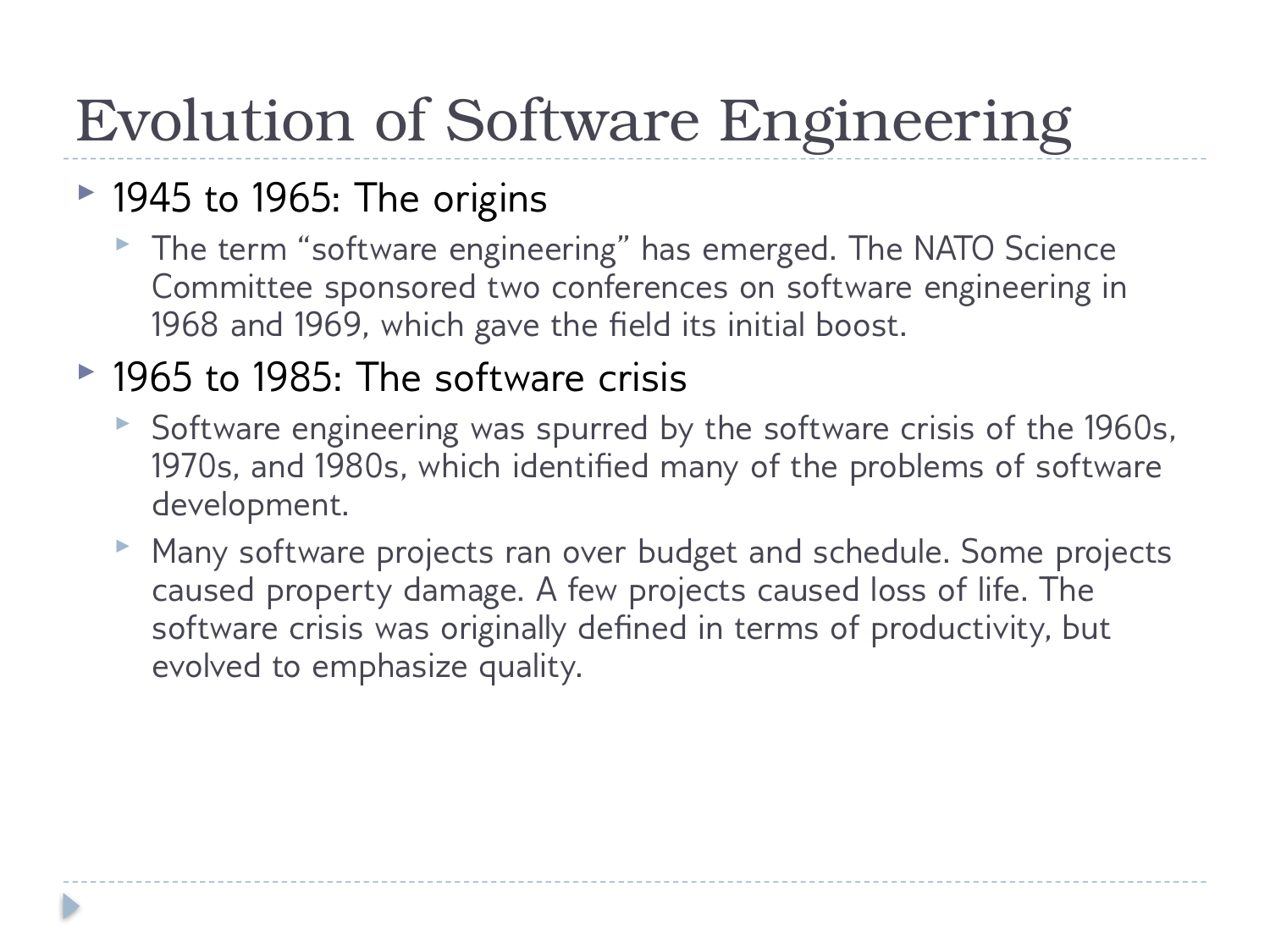

# Evolution of Software Engineering
1945 to 1965: The origins
The term “software engineering” has emerged. The NATO Science Committee sponsored two conferences on software engineering in 1968 and 1969, which gave the field its initial boost.
1965 to 1985: The software crisis
Software engineering was spurred by the software crisis of the 1960s, 1970s, and 1980s, which identified many of the problems of software development.
Many software projects ran over budget and schedule. Some projects caused property damage. A few projects caused loss of life. The software crisis was originally defined in terms of productivity, but evolved to emphasize quality.